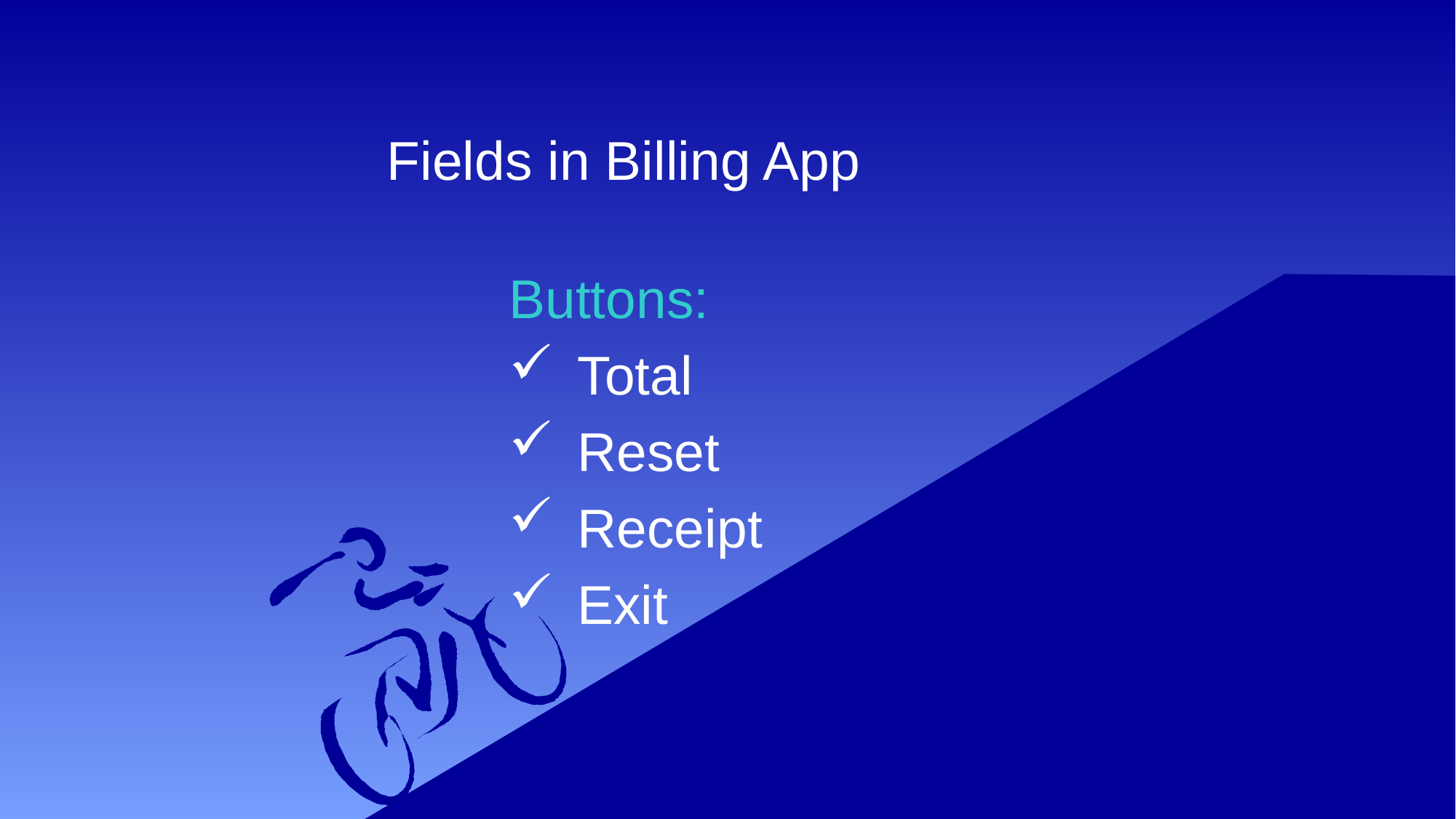

# Fields in Billing App
Buttons:
Total
Reset
Receipt
Exit